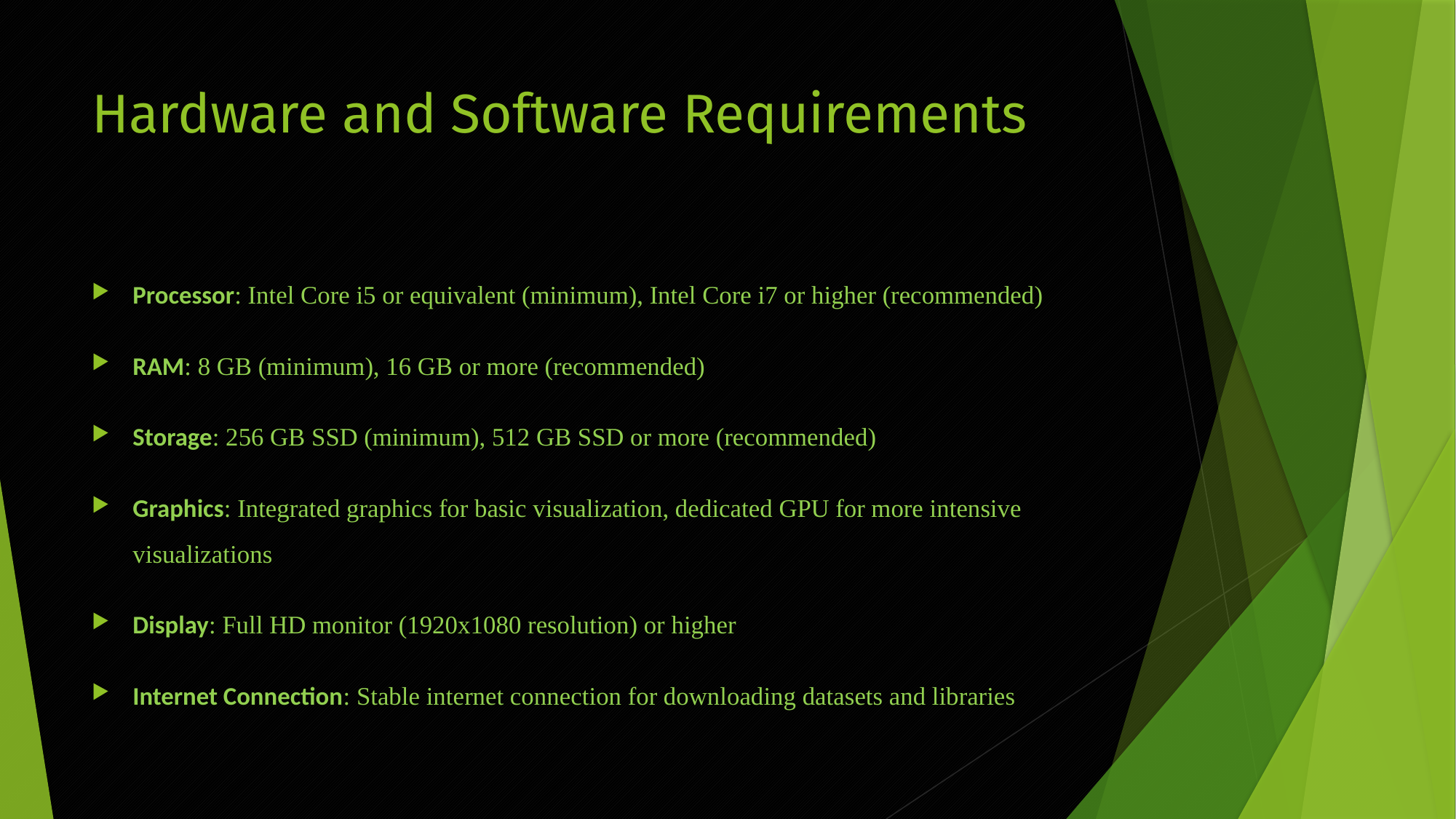

# Hardware and Software Requirements
Processor: Intel Core i5 or equivalent (minimum), Intel Core i7 or higher (recommended)
RAM: 8 GB (minimum), 16 GB or more (recommended)
Storage: 256 GB SSD (minimum), 512 GB SSD or more (recommended)
Graphics: Integrated graphics for basic visualization, dedicated GPU for more intensive visualizations
Display: Full HD monitor (1920x1080 resolution) or higher
Internet Connection: Stable internet connection for downloading datasets and libraries